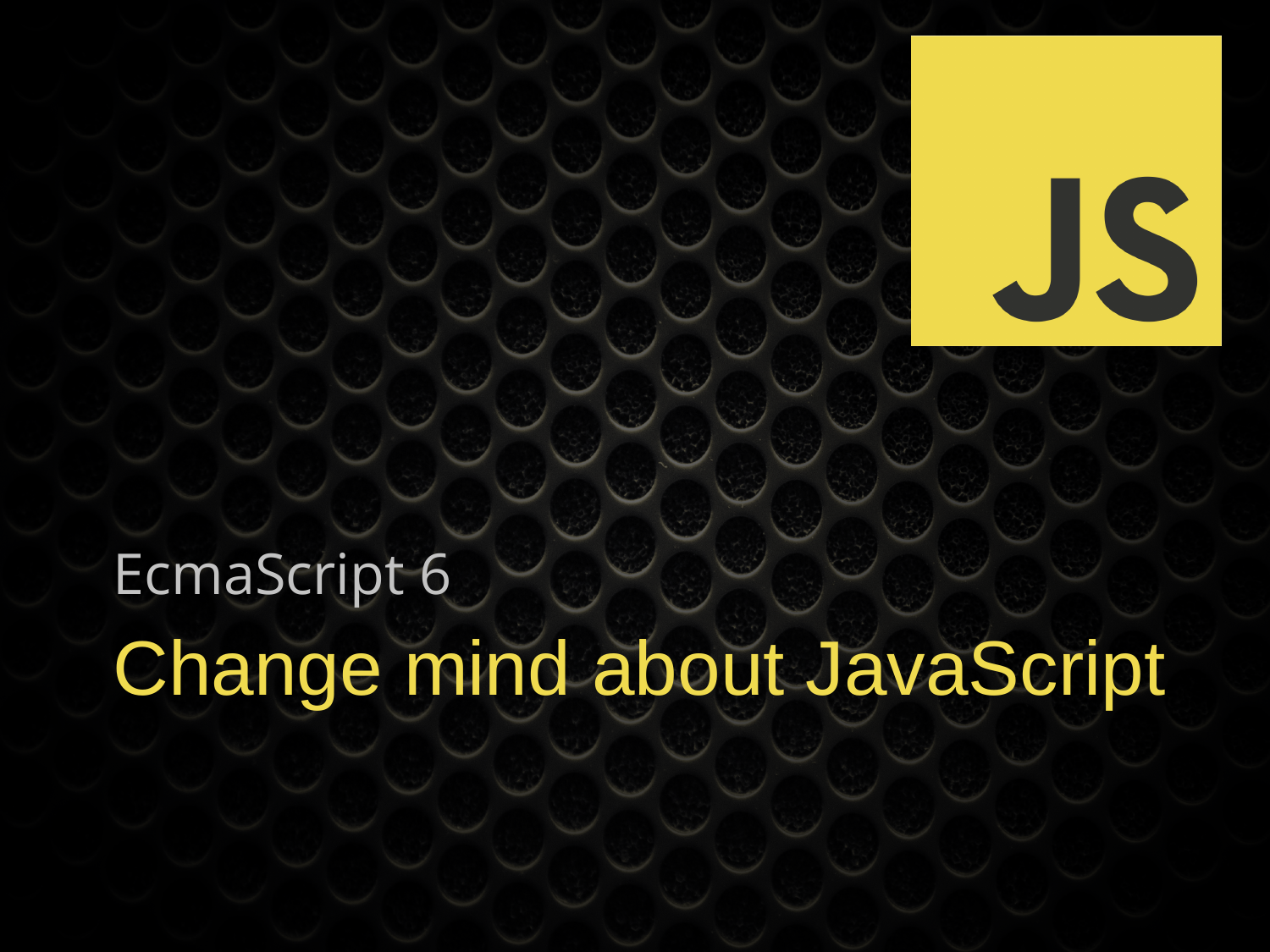

EcmaScript 6
# Change mind about JavaScript